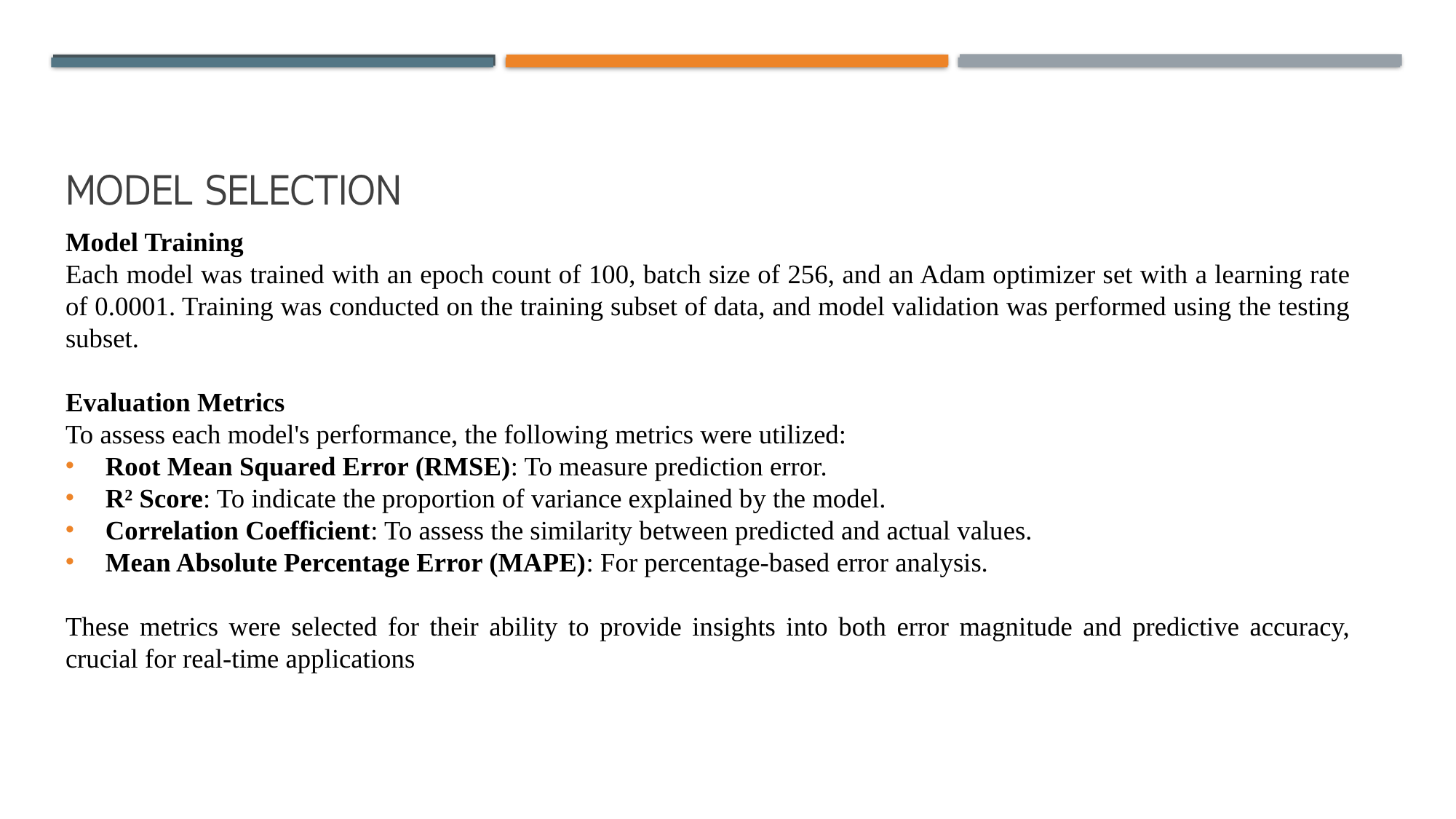

# MODEL SELECTION
Model Training
Each model was trained with an epoch count of 100, batch size of 256, and an Adam optimizer set with a learning rate of 0.0001. Training was conducted on the training subset of data, and model validation was performed using the testing subset.
Evaluation Metrics
To assess each model's performance, the following metrics were utilized:
Root Mean Squared Error (RMSE): To measure prediction error.
R² Score: To indicate the proportion of variance explained by the model.
Correlation Coefficient: To assess the similarity between predicted and actual values.
Mean Absolute Percentage Error (MAPE): For percentage-based error analysis.
These metrics were selected for their ability to provide insights into both error magnitude and predictive accuracy, crucial for real-time applications